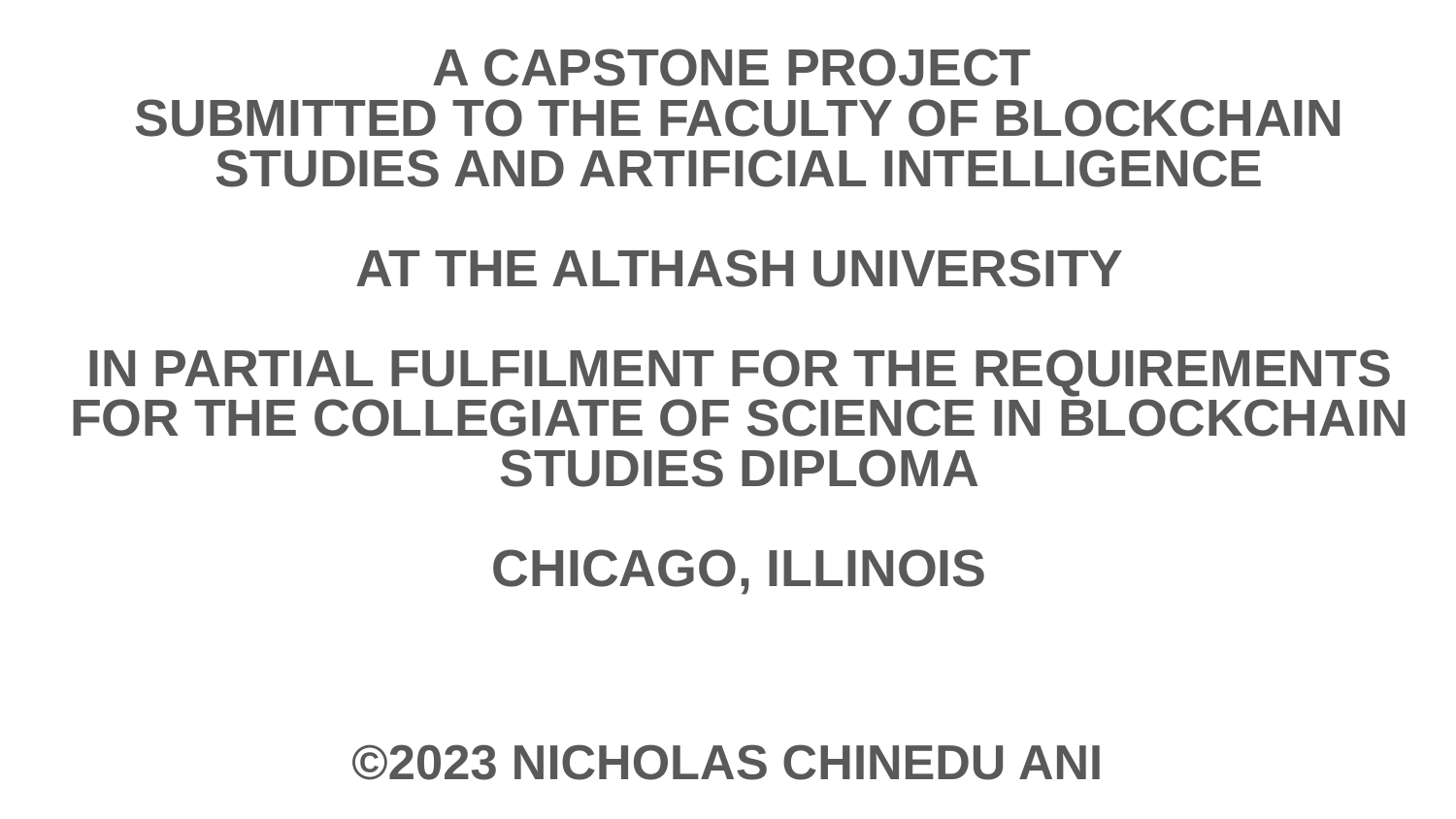

A CAPSTONE PROJECT
SUBMITTED TO THE FACULTY OF BLOCKCHAIN STUDIES AND ARTIFICIAL INTELLIGENCE

AT THE ALTHASH UNIVERSITY

IN PARTIAL FULFILMENT FOR THE REQUIREMENTS FOR THE COLLEGIATE OF SCIENCE IN BLOCKCHAIN STUDIES DIPLOMA

CHICAGO, ILLINOIS

# ©2023 NICHOLAS CHINEDU ANI